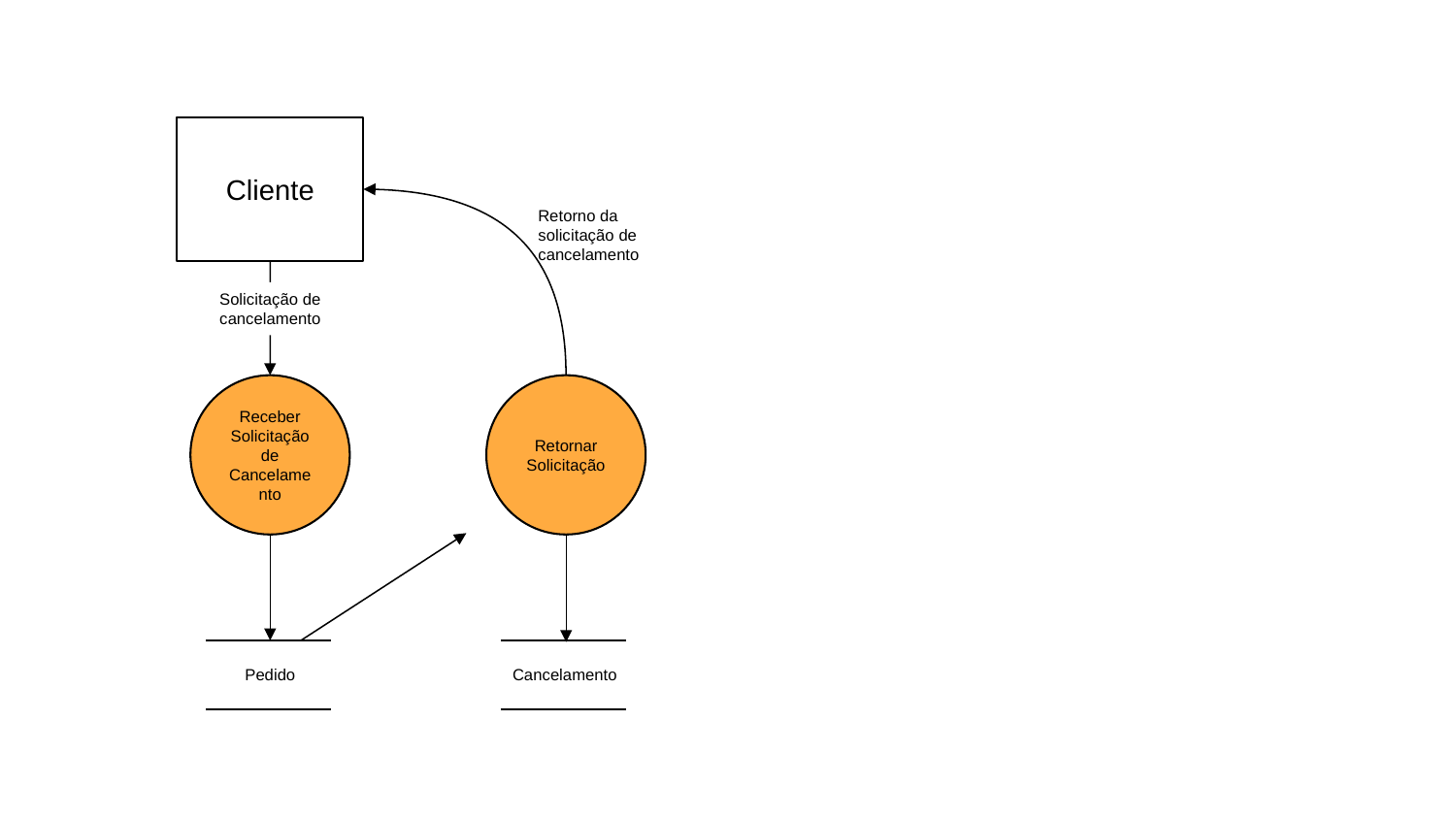

Cliente
Retorno da solicitação de cancelamento
Solicitação de cancelamento
Receber Solicitação de Cancelamento
Retornar Solicitação
Pedido
Cancelamento